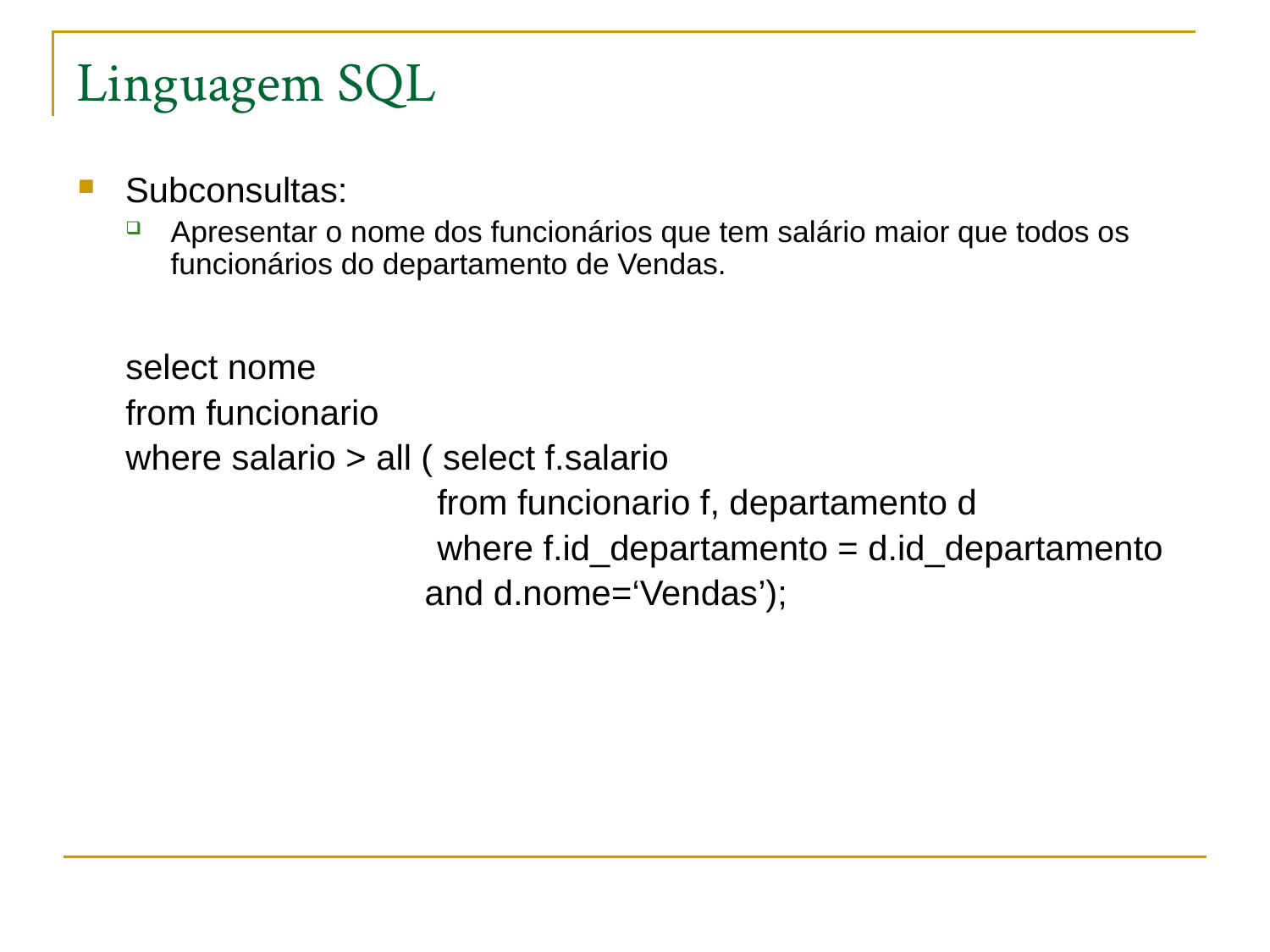

# Linguagem SQL
Subconsultas:
Apresentar o nome dos funcionários que tem salário maior que todos os funcionários do departamento de Vendas.

select nome
from funcionario
where salario > all ( select f.salario
                                from funcionario f, departamento d
                                where f.id_departamento = d.id_departamento
                            	and d.nome=‘Vendas’);